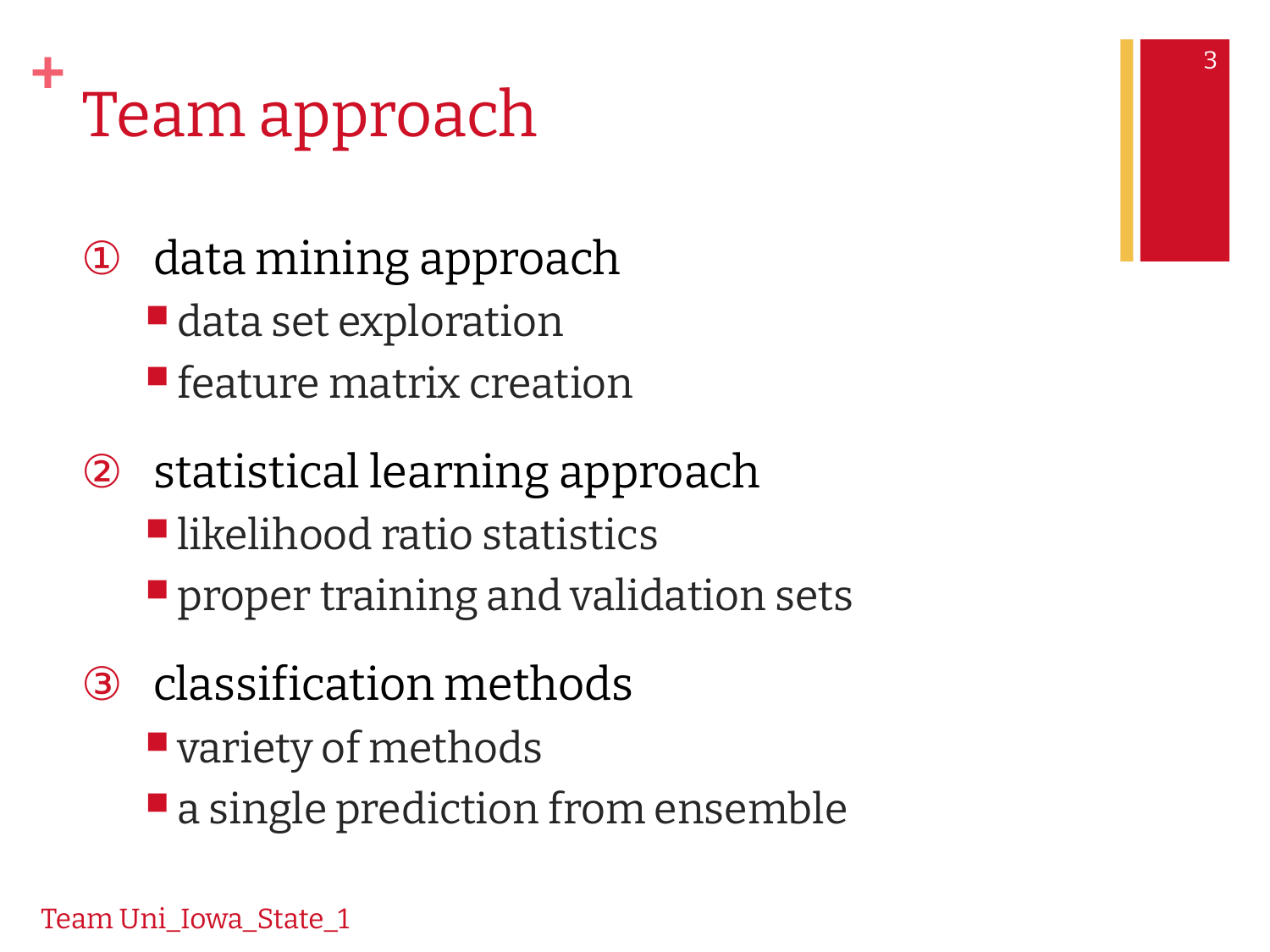

3
# Team approach
data mining approach
data set exploration
feature matrix creation
statistical learning approach
likelihood ratio statistics
proper training and validation sets
classification methods
variety of methods
a single prediction from ensemble
Team Uni_Iowa_State_1